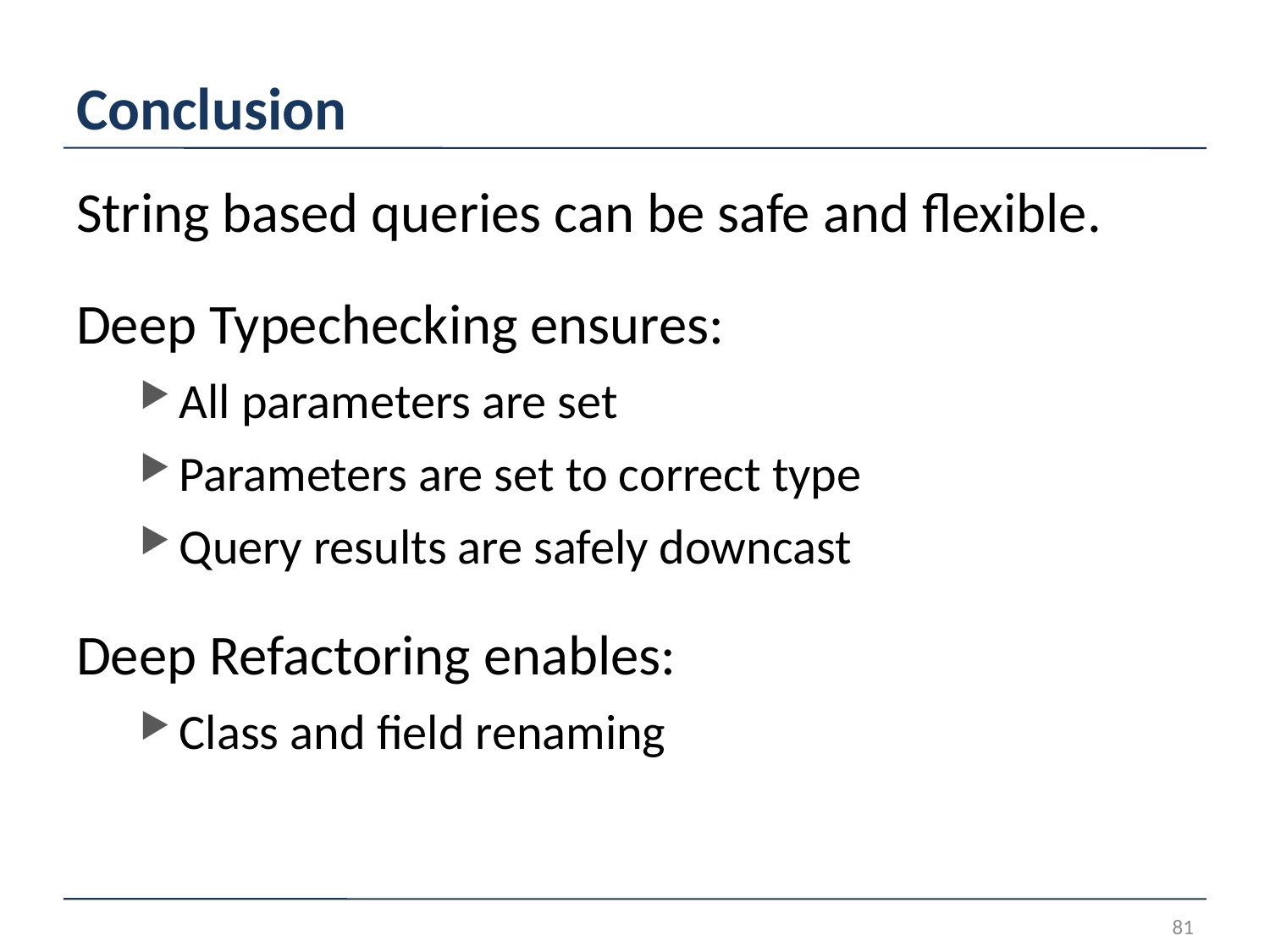

# Conclusion
String based queries can be safe and flexible.

Deep Typechecking ensures:
All parameters are set
Parameters are set to correct type
Query results are safely downcast

Deep Refactoring enables:
Class and field renaming
81